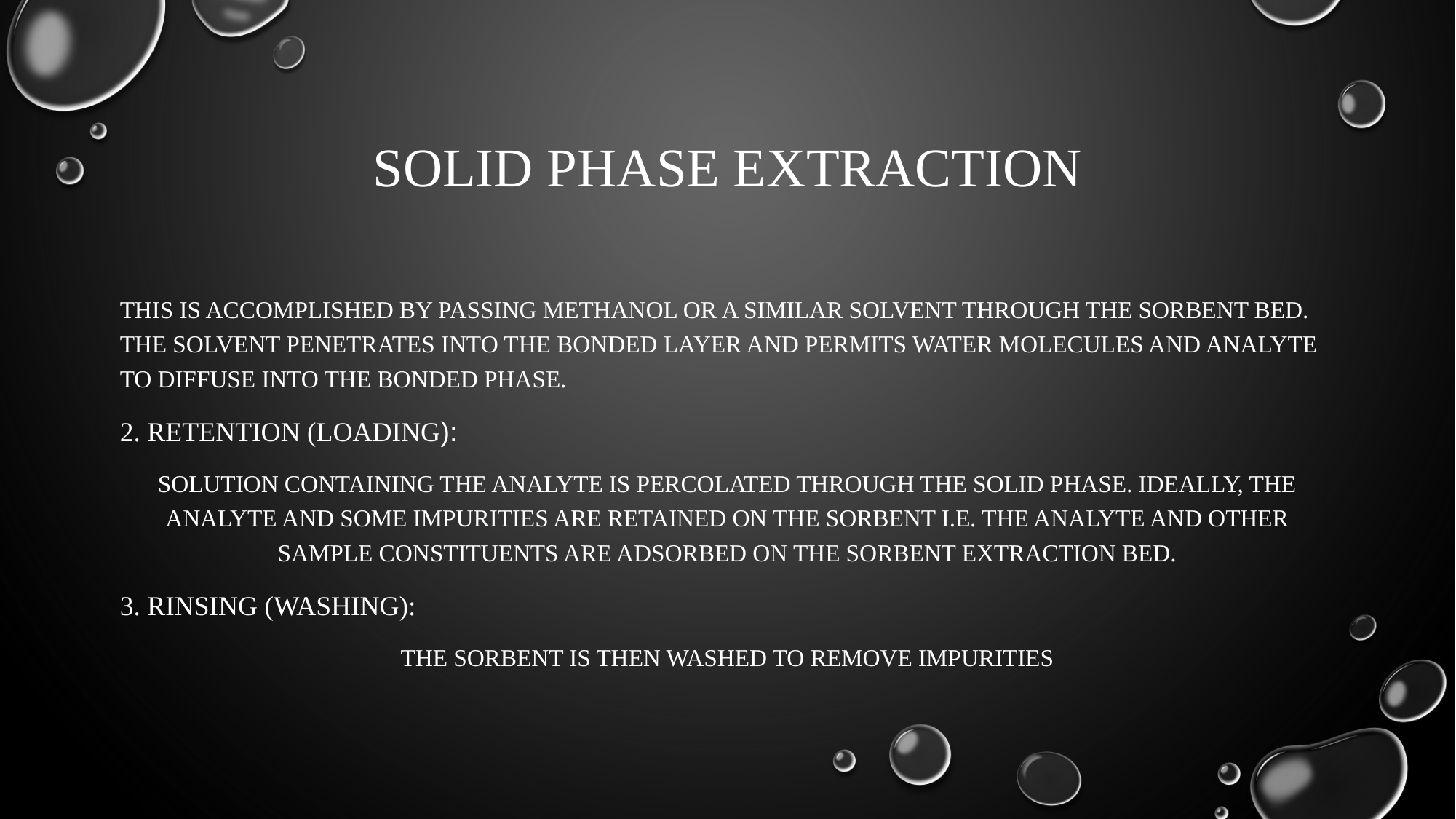

# SOLID PHASE EXTRACTION
This is accomplished by passing methanol or a similar solvent through the sorbent bed. The solvent penetrates into the bonded layer and permits water molecules and analyte to diffuse into the bonded phase.
2. RETENTION (LOADING):
solution containing the analyte is percolated through the solid phase. Ideally, the analyte and some impurities are retained on the sorbent i.e. the analyte and other sample constituents are adsorbed on the sorbent extraction bed.
3. RINSING (WASHING):
The sorbent is then washed to remove impurities